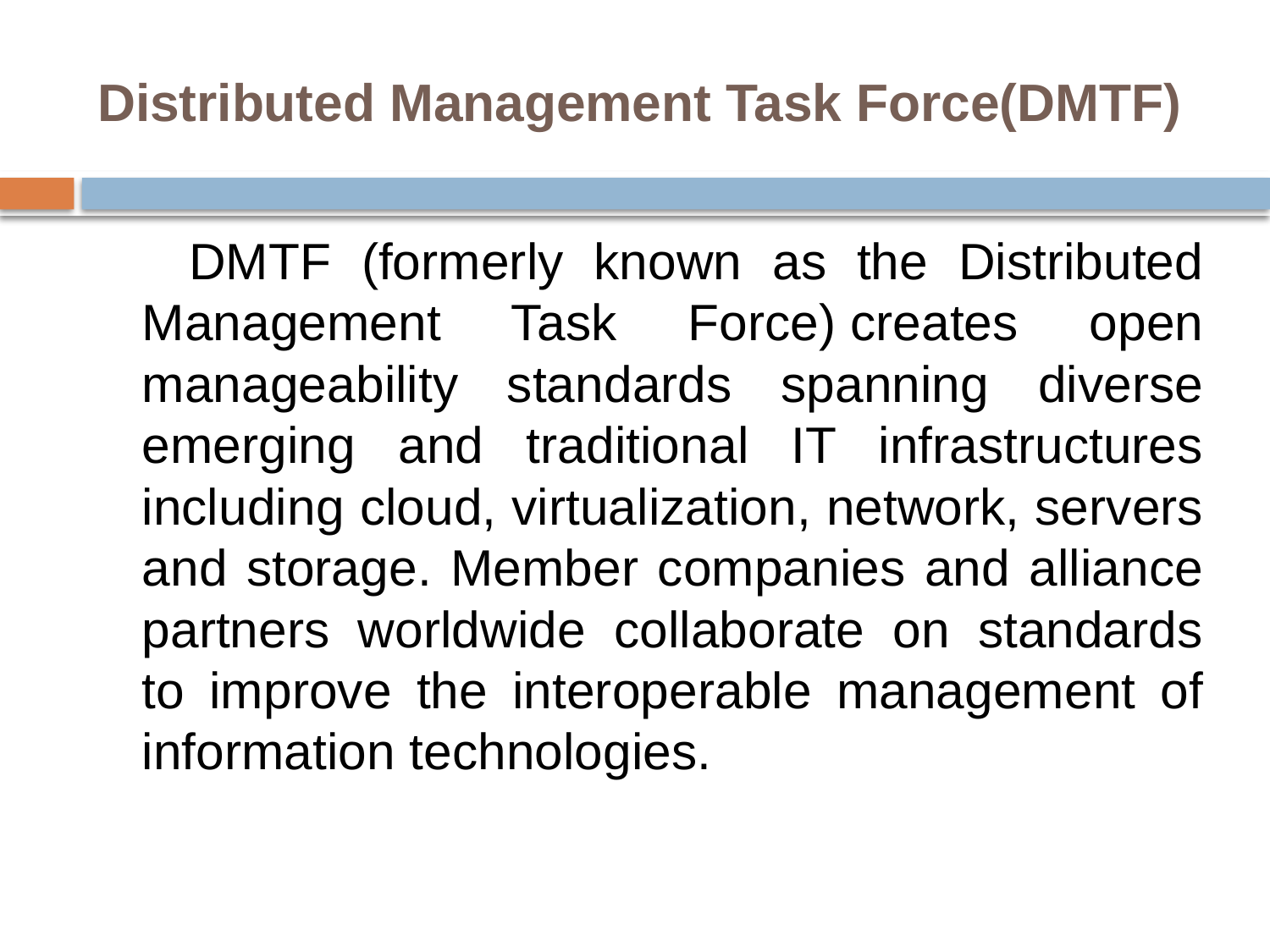

# Distributed Management Task Force(DMTF)
   DMTF (formerly known as the Distributed Management Task Force) creates open manageability standards spanning diverse emerging and traditional IT infrastructures including cloud, virtualization, network, servers and storage. Member companies and alliance partners worldwide collaborate on standards to improve the interoperable management of information technologies.